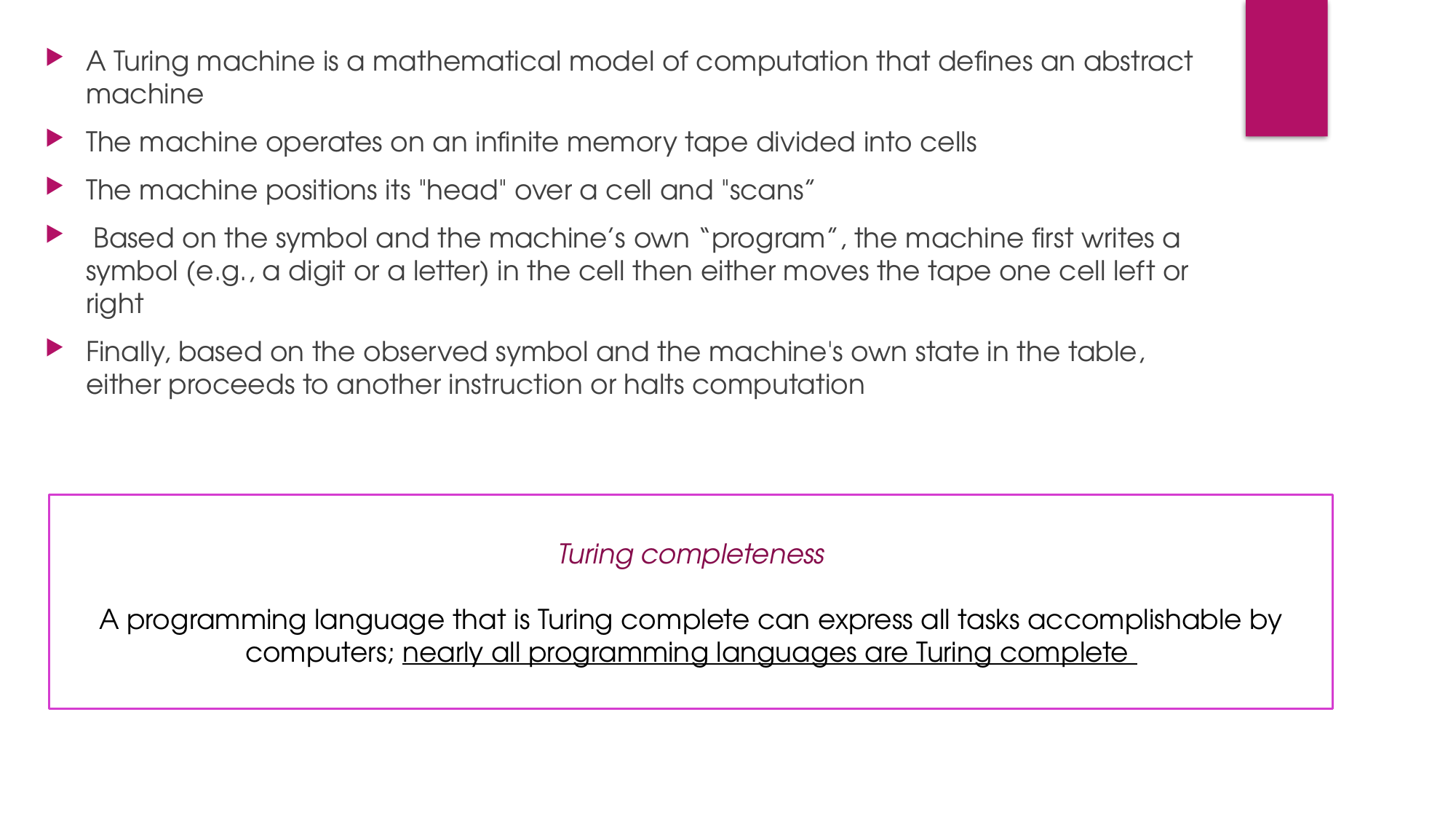

A Turing machine is a mathematical model of computation that defines an abstract machine
The machine operates on an infinite memory tape divided into cells
The machine positions its "head" over a cell and "scans”
 Based on the symbol and the machine’s own “program”, the machine first writes a symbol (e.g., a digit or a letter) in the cell then either moves the tape one cell left or right
Finally, based on the observed symbol and the machine's own state in the table, either proceeds to another instruction or halts computation
Turing completeness

A programming language that is Turing complete can express all tasks accomplishable by computers; nearly all programming languages are Turing complete